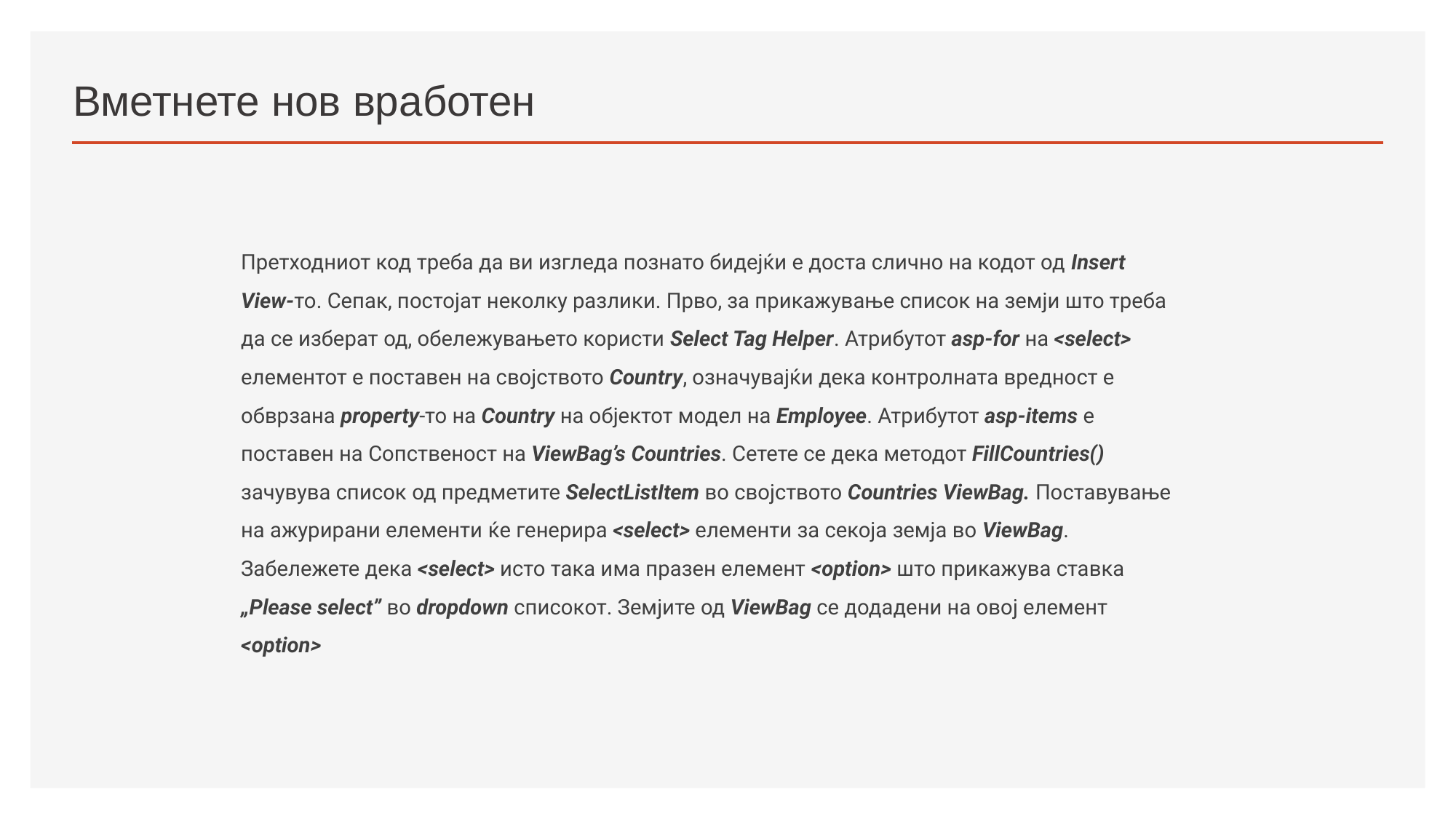

# Вметнете нов вработен

Претходниот код треба да ви изгледа познато бидејќи е доста слично на кодот од Insert View-то. Сепак, постојат неколку разлики. Прво, за прикажување список на земји што треба да се изберат од, обележувањето користи Select Tag Helper. Атрибутот asp-for на <select> елементот е поставен на својството Country, означувајќи дека контролната вредност е обврзана property-то на Country на објектот модел на Employee. Атрибутот asp-items е поставен на Сопственост на ViewBag’s Countries. Сетете се дека методот FillCountries() зачувува список од предметите SelectListItem во својството Countries ViewBag. Поставување на ажурирани елементи ќе генерира <select> елементи за секоја земја во ViewBag. Забележете дека <select> исто така има празен елемент <option> што прикажува ставка „Please select” во dropdown списокот. Земјите од ViewBag се додадени на овој елемент <option>